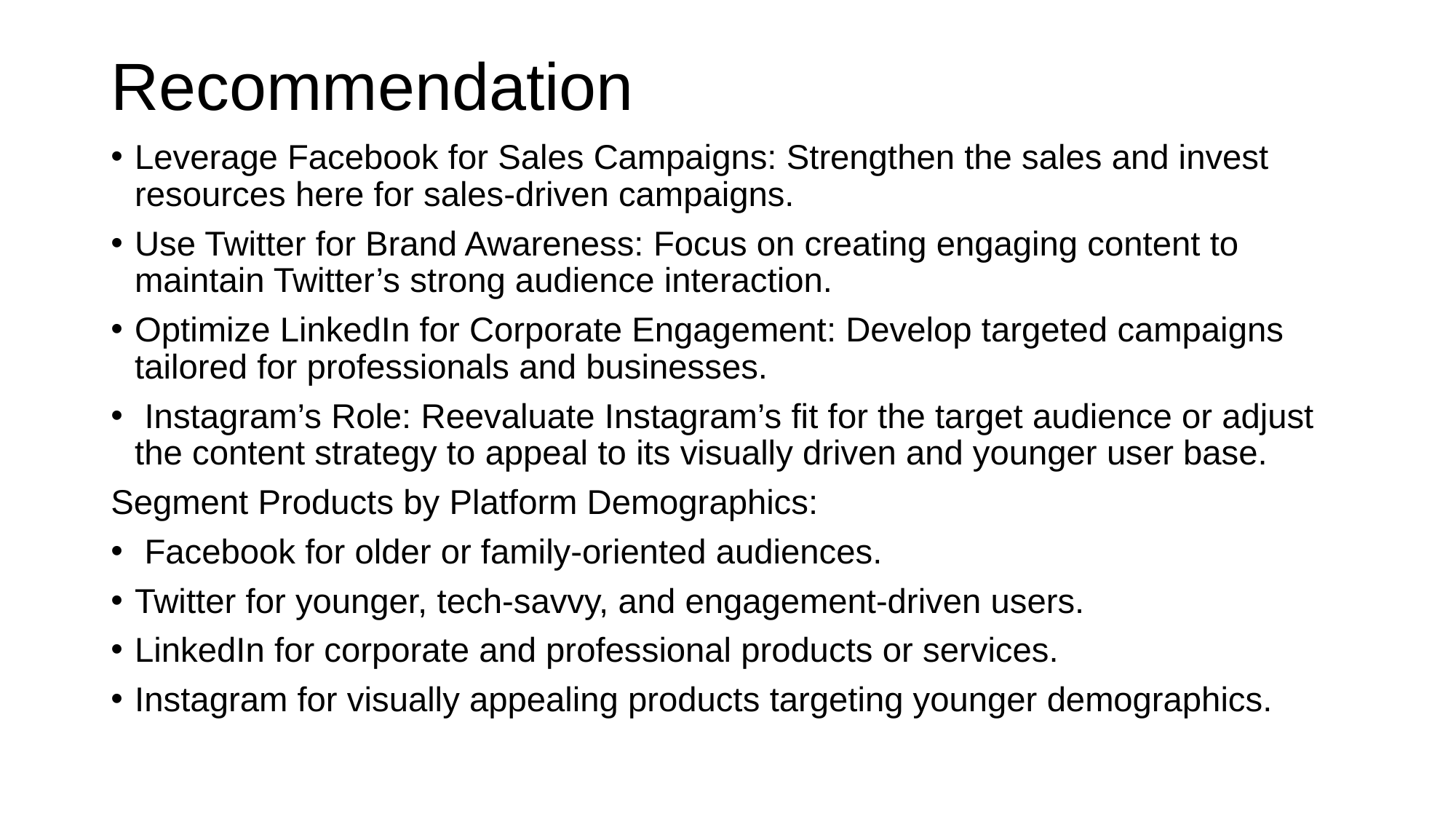

# Recommendation
Leverage Facebook for Sales Campaigns: Strengthen the sales and invest resources here for sales-driven campaigns.
Use Twitter for Brand Awareness: Focus on creating engaging content to maintain Twitter’s strong audience interaction.
Optimize LinkedIn for Corporate Engagement: Develop targeted campaigns tailored for professionals and businesses.
 Instagram’s Role: Reevaluate Instagram’s fit for the target audience or adjust the content strategy to appeal to its visually driven and younger user base.
Segment Products by Platform Demographics:
 Facebook for older or family-oriented audiences.
Twitter for younger, tech-savvy, and engagement-driven users.
LinkedIn for corporate and professional products or services.
Instagram for visually appealing products targeting younger demographics.